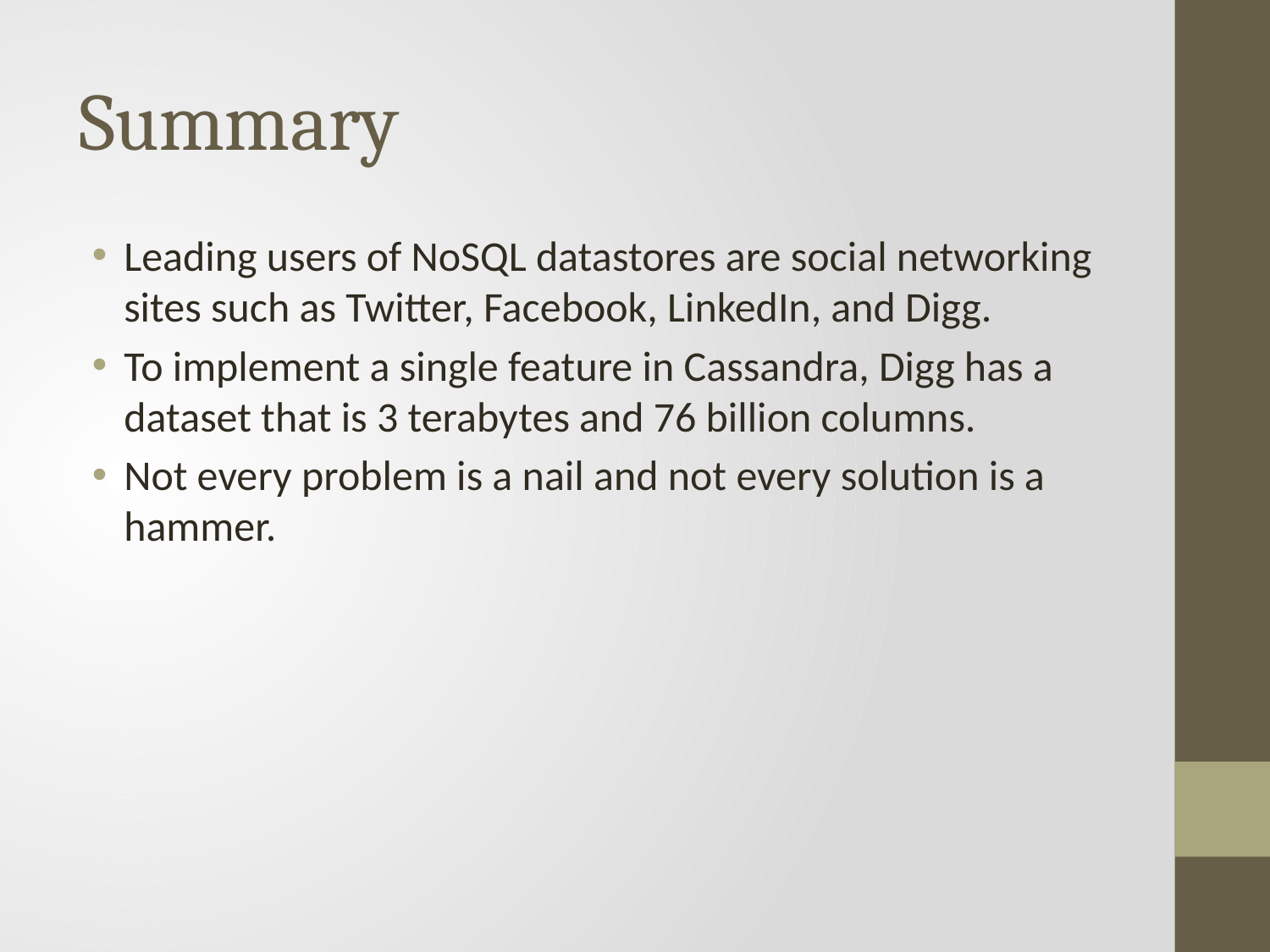

# Summary
Leading users of NoSQL datastores are social networking sites such as Twitter, Facebook, LinkedIn, and Digg.
To implement a single feature in Cassandra, Digg has a dataset that is 3 terabytes and 76 billion columns.
Not every problem is a nail and not every solution is a hammer.